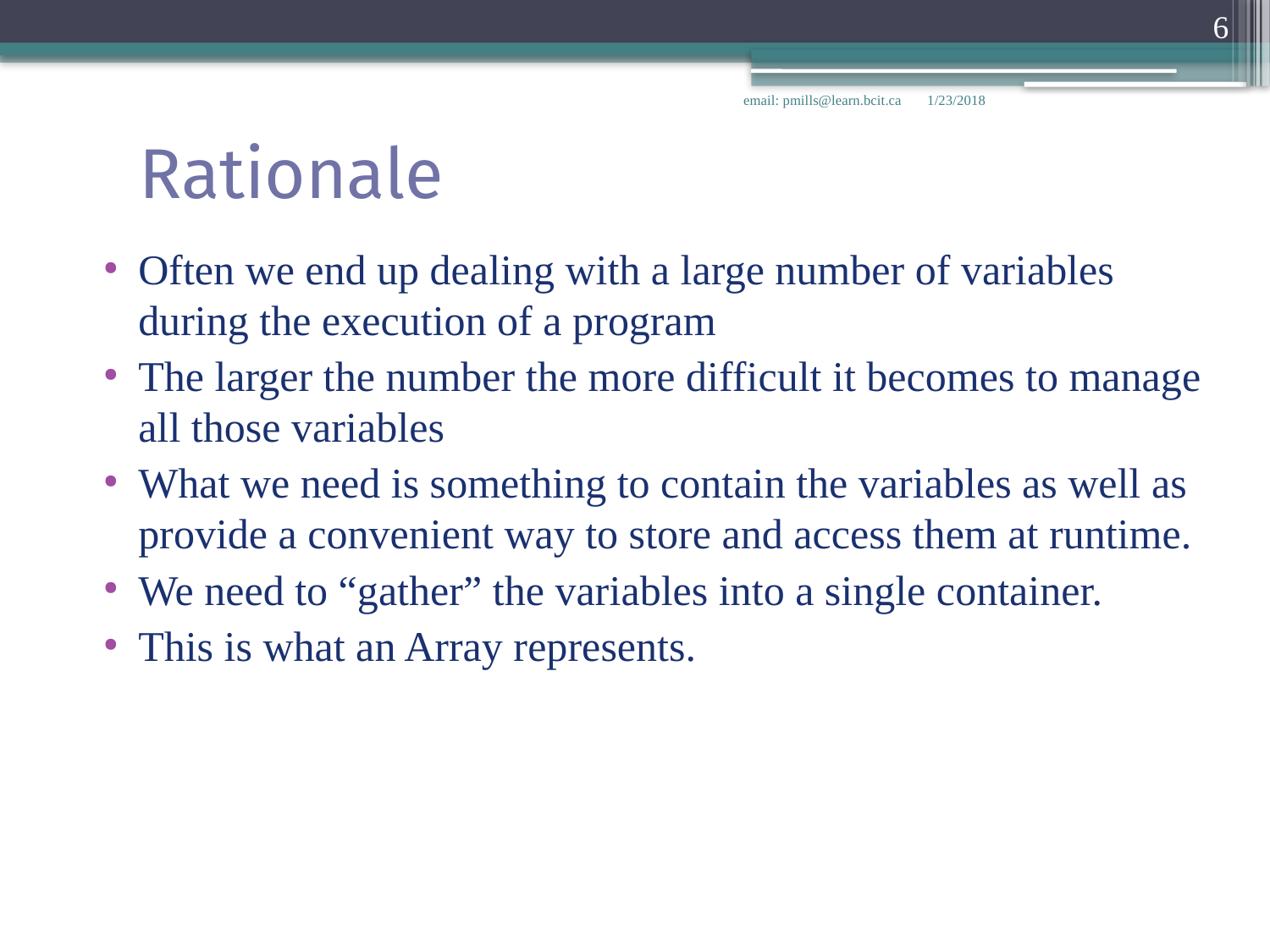

6
email: pmills@learn.bcit.ca
1/23/2018
Rationale
Often we end up dealing with a large number of variables during the execution of a program
The larger the number the more difficult it becomes to manage all those variables
What we need is something to contain the variables as well as provide a convenient way to store and access them at runtime.
We need to “gather” the variables into a single container.
This is what an Array represents.